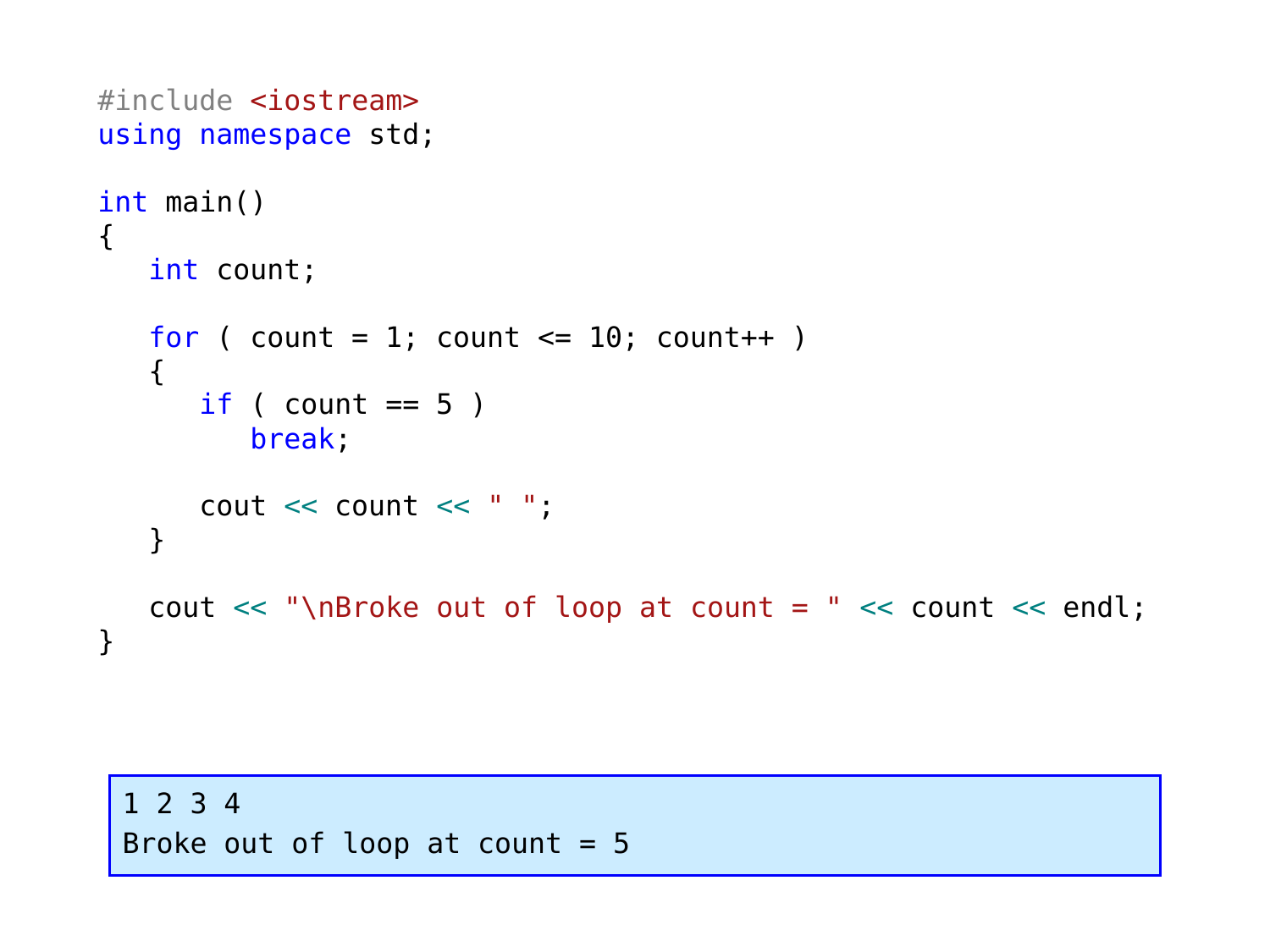

#include <iostream>
using namespace std;

int main()
{
   int count;

   for ( count = 1; count <= 10; count++ )
   {
      if ( count == 5 )
         break;

      cout << count << " ";
   }

   cout << "\nBroke out of loop at count = " << count << endl;
}
1 2 3 4
Broke out of loop at count = 5